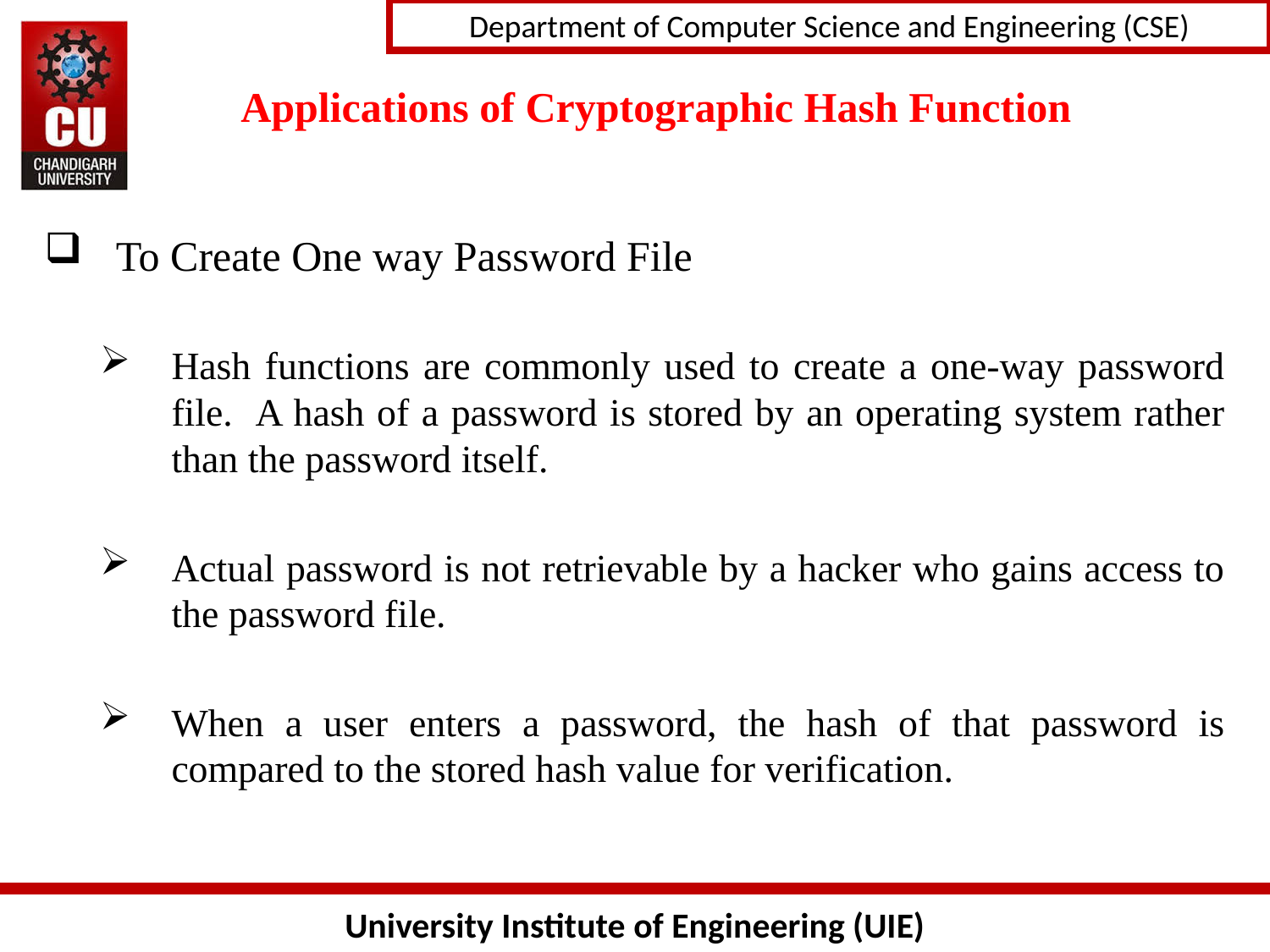

# Applications of Cryptographic Hash Function
To Create One way Password File

Hash functions are commonly used to create a one-way password file.  A hash of a password is stored by an operating system rather than the password itself.

Actual password is not retrievable by a hacker who gains access to the password file.

When a user enters a password, the hash of that password is compared to the stored hash value for verification.